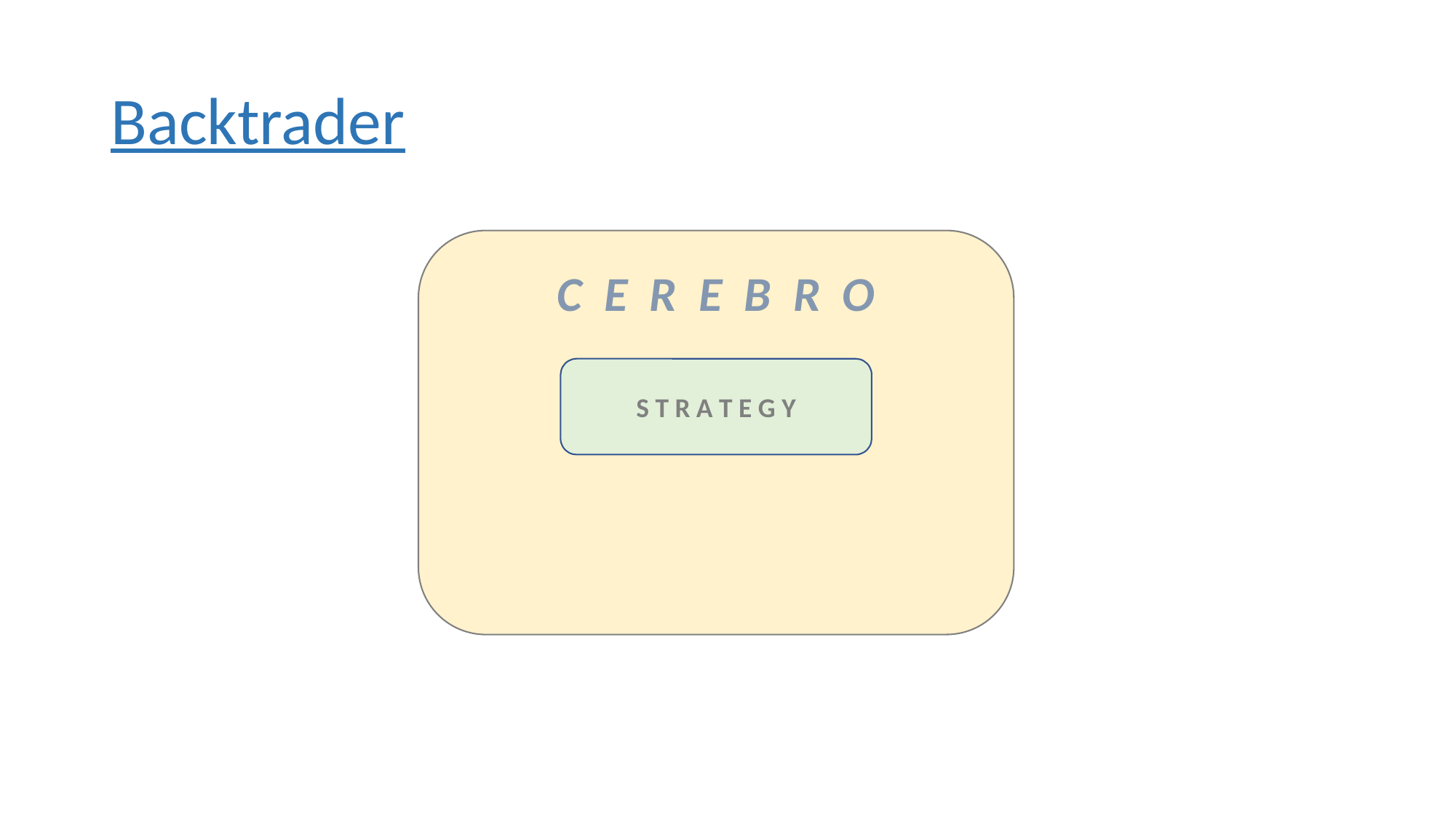

# Backtrader

C  E  R  E  B  R  O
S T R A T E G Y